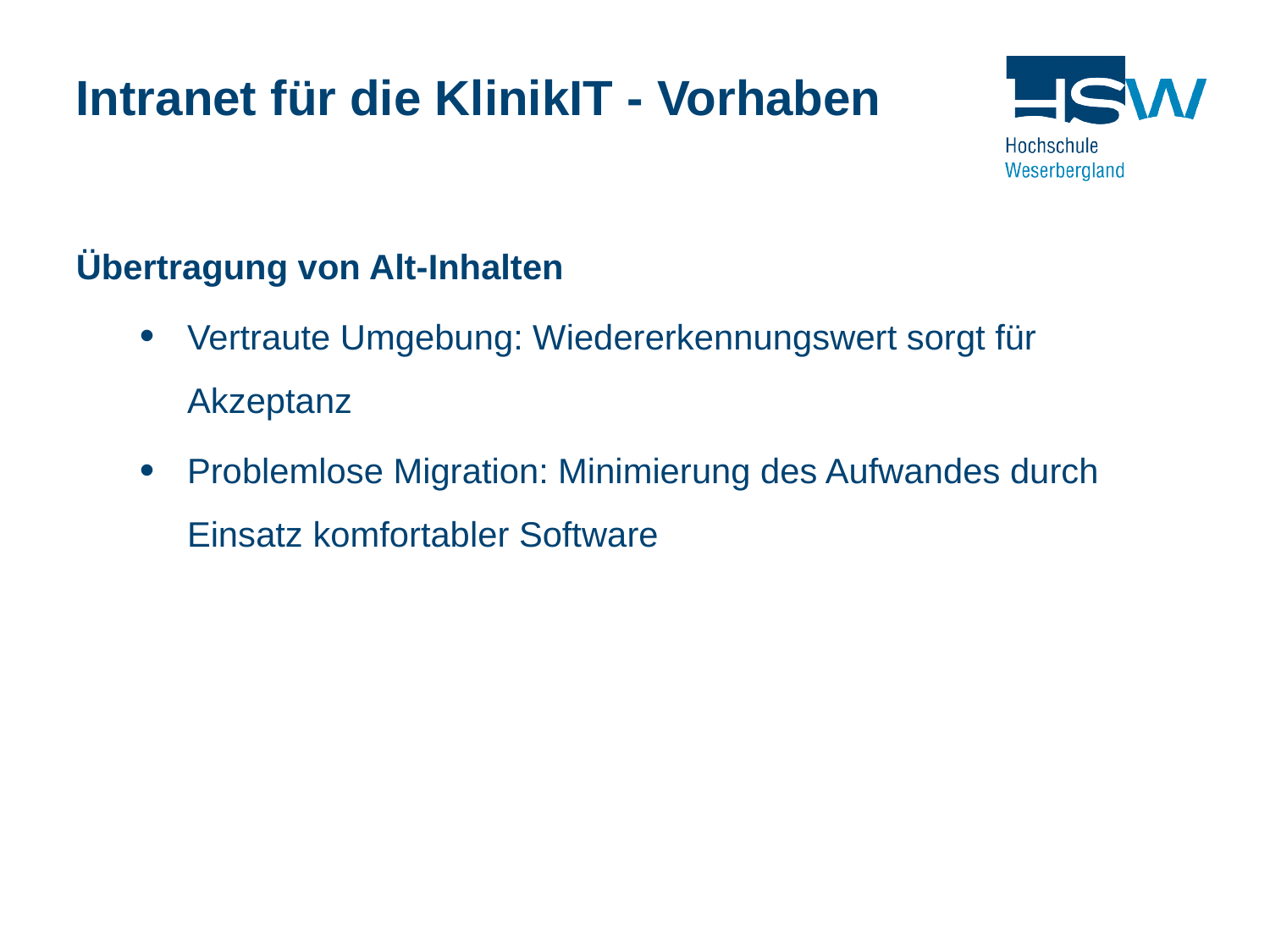

Intranet für die KlinikIT - Vorhaben
Übertragung von Alt-Inhalten
Vertraute Umgebung: Wiedererkennungswert sorgt für
Akzeptanz
Problemlose Migration: Minimierung des Aufwandes durch Einsatz komfortabler Software